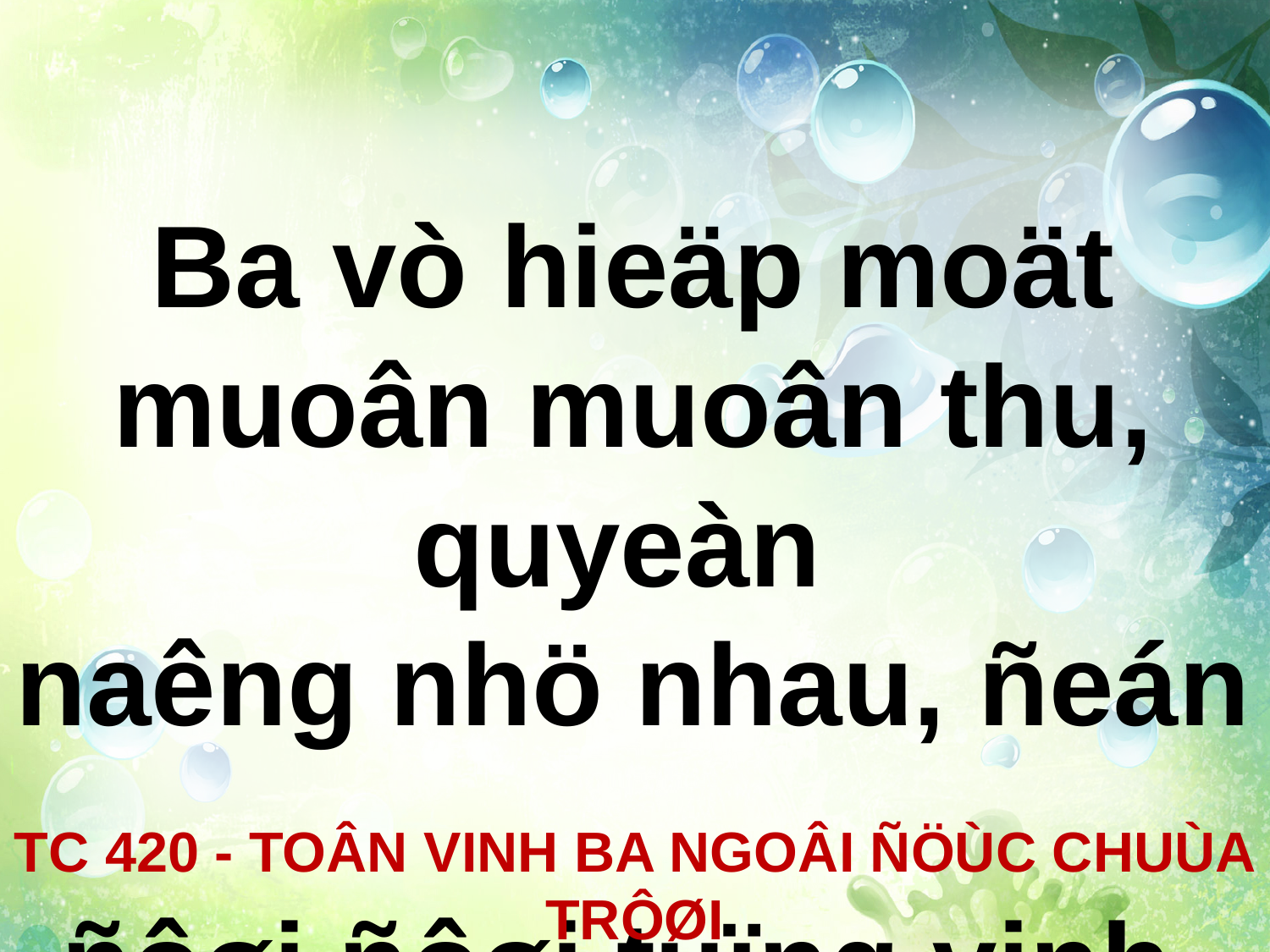

Ba vò hieäp moät muoân muoân thu, quyeàn
naêng nhö nhau, ñeán
ñôøi ñôøi tuïng vinh.
TC 420 - TOÂN VINH BA NGOÂI ÑÖÙC CHUÙA TRÔØI